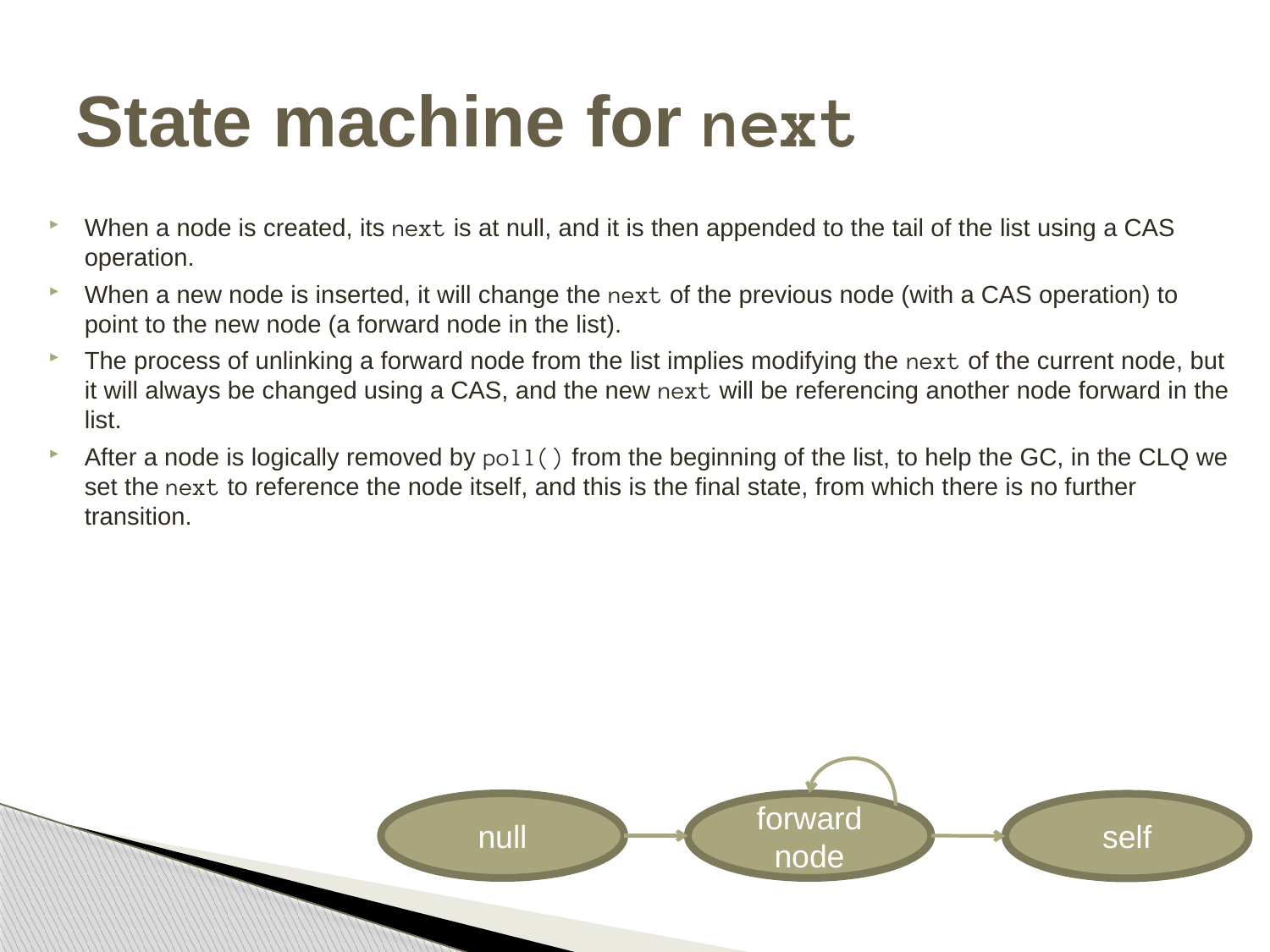

# State machine for next
When a node is created, its next is at null, and it is then appended to the tail of the list using a CAS operation.
When a new node is inserted, it will change the next of the previous node (with a CAS operation) to point to the new node (a forward node in the list).
The process of unlinking a forward node from the list implies modifying the next of the current node, but it will always be changed using a CAS, and the new next will be referencing another node forward in the list.
After a node is logically removed by poll() from the beginning of the list, to help the GC, in the CLQ we set the next to reference the node itself, and this is the final state, from which there is no further transition.

null
forward node
self